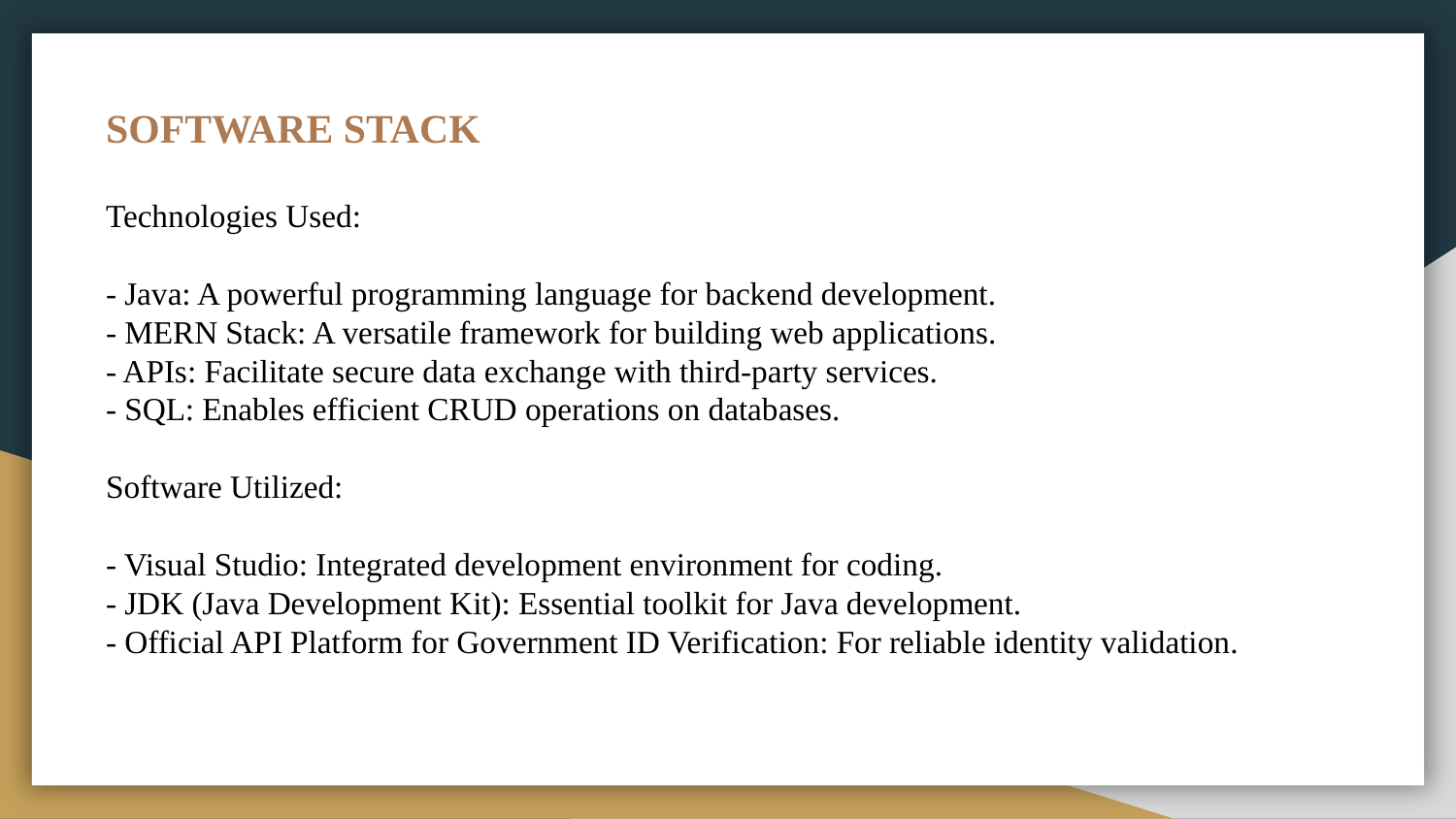

SOFTWARE STACK

Technologies Used:

- Java: A powerful programming language for backend development.
- MERN Stack: A versatile framework for building web applications.
- APIs: Facilitate secure data exchange with third-party services.
- SQL: Enables efficient CRUD operations on databases.

Software Utilized:

- Visual Studio: Integrated development environment for coding.
- JDK (Java Development Kit): Essential toolkit for Java development.
- Official API Platform for Government ID Verification: For reliable identity validation.